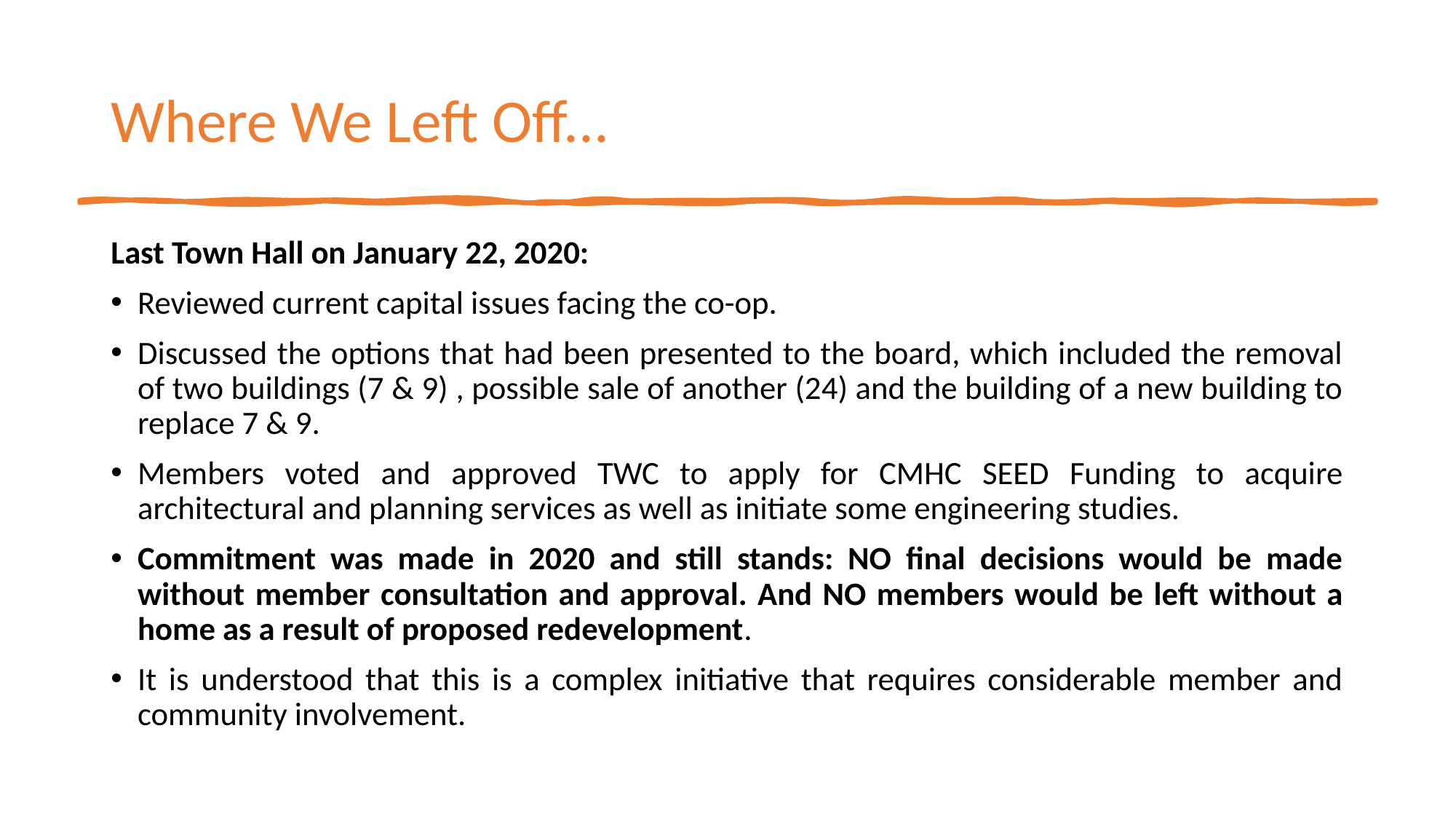

# Where We Left Off...

Last Town Hall on January 22, 2020:
Reviewed current capital issues facing the co-op.
Discussed the options that had been presented to the board, which included the removal of two buildings (7 & 9) , possible sale of another (24) and the building of a new building to replace 7 & 9.
Members voted and approved TWC to apply for CMHC SEED Funding to acquire architectural and planning services as well as initiate some engineering studies.
Commitment was made in 2020 and still stands: NO final decisions would be made without member consultation and approval. And NO members would be left without a home as a result of proposed redevelopment.
It is understood that this is a complex initiative that requires considerable member and community involvement.